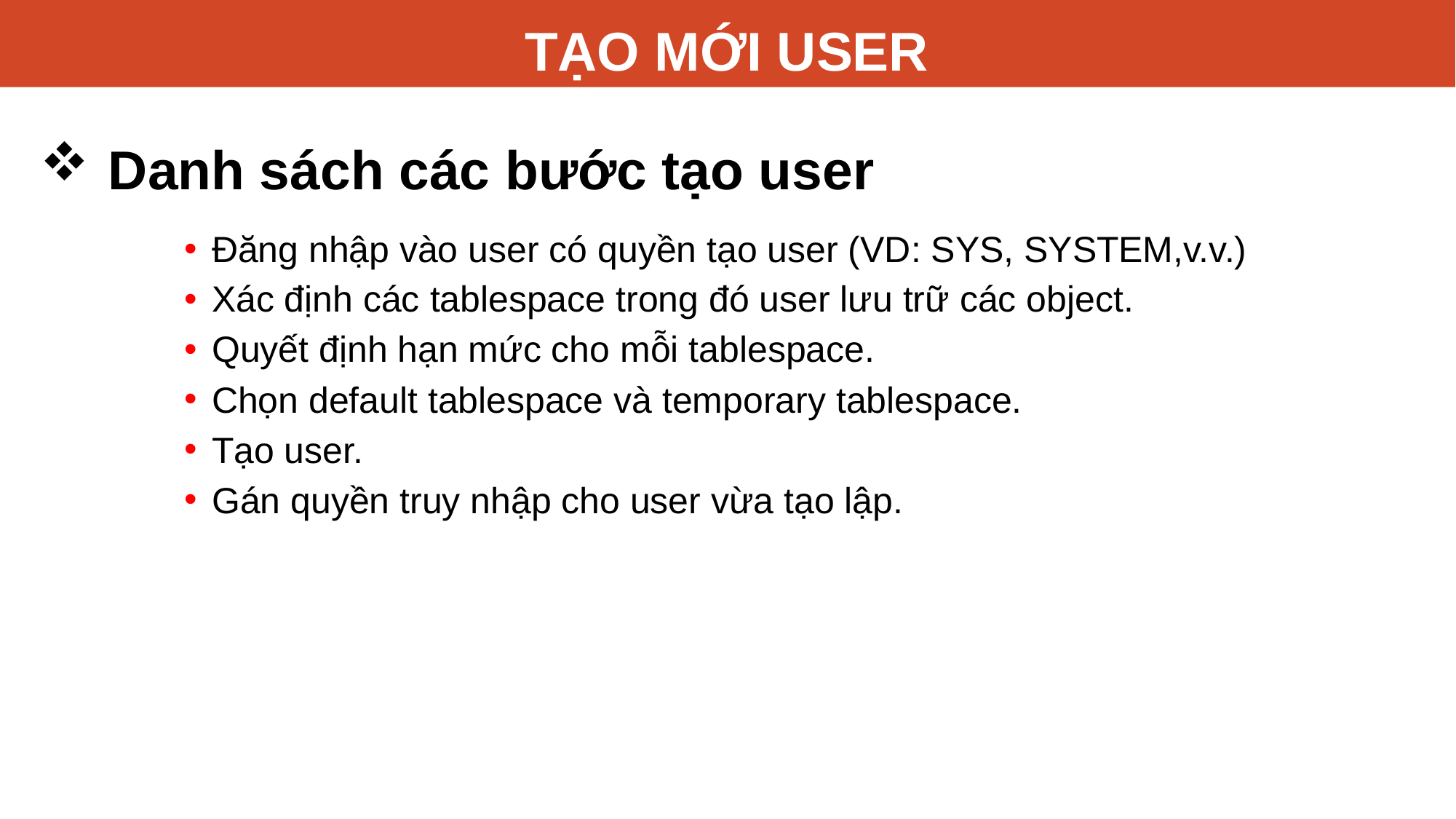

# TẠO MỚI USER
Danh sách các bước tạo user
Đăng nhập vào user có quyền tạo user (VD: SYS, SYSTEM,v.v.)
Xác định các tablespace trong đó user lưu trữ các object.
Quyết định hạn mức cho mỗi tablespace.
Chọn default tablespace và temporary tablespace.
Tạo user.
Gán quyền truy nhập cho user vừa tạo lập.